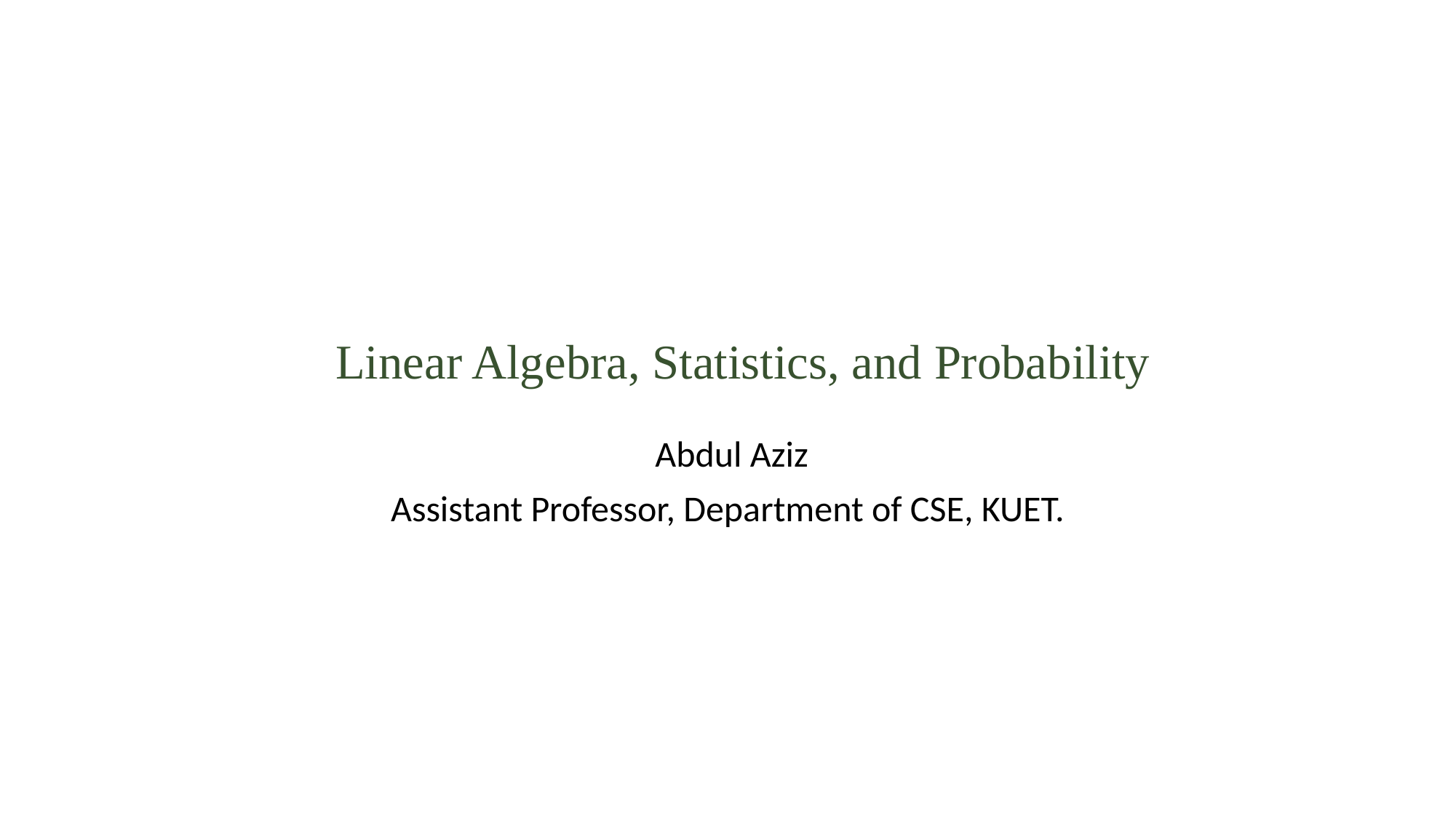

Linear Algebra, Statistics, and Probability
 Abdul Aziz
Assistant Professor, Department of CSE, KUET.